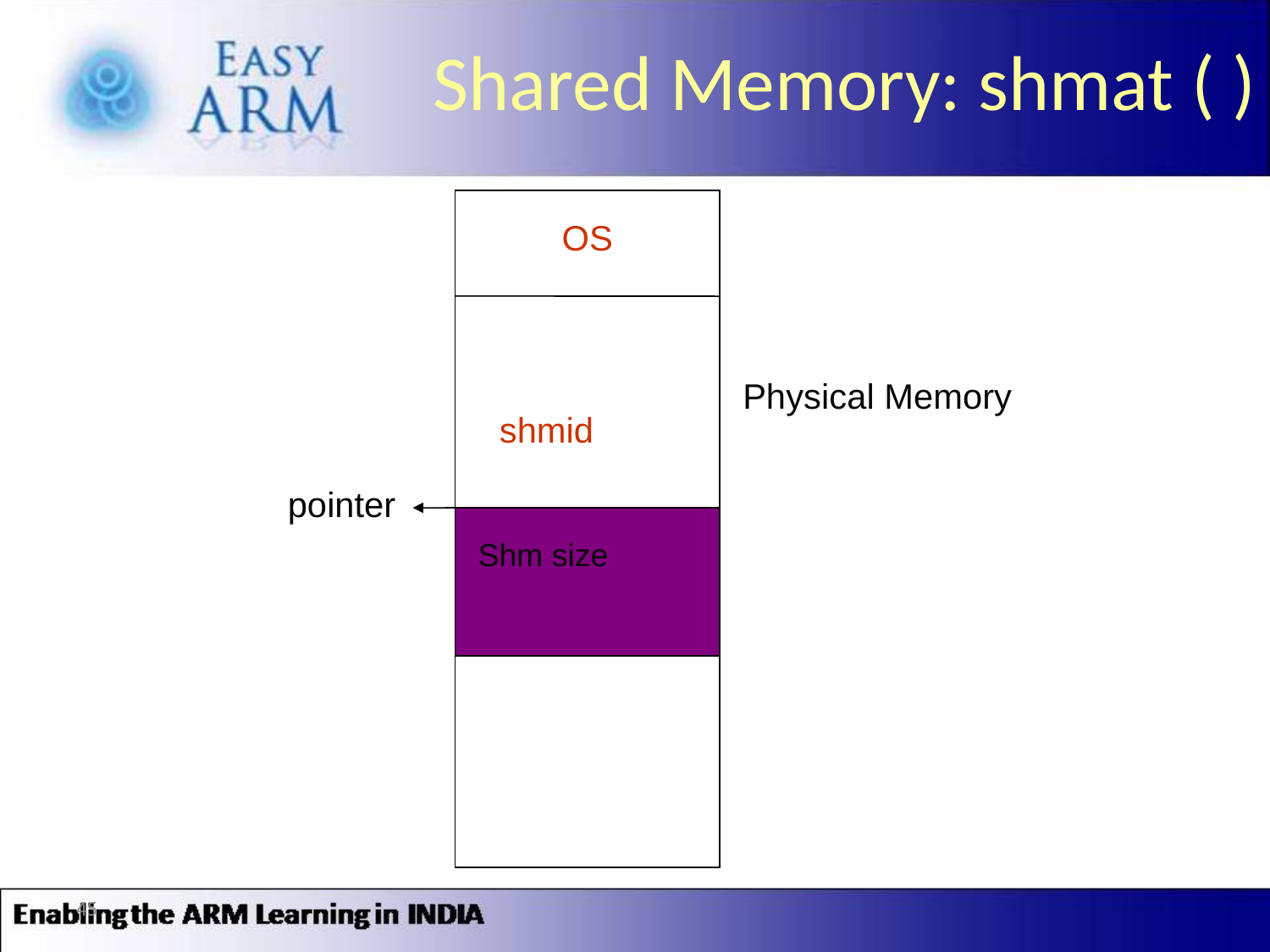

# Shared Memory: shmat ( )

OS

Physical Memory
shmid
pointer

Shm size
45